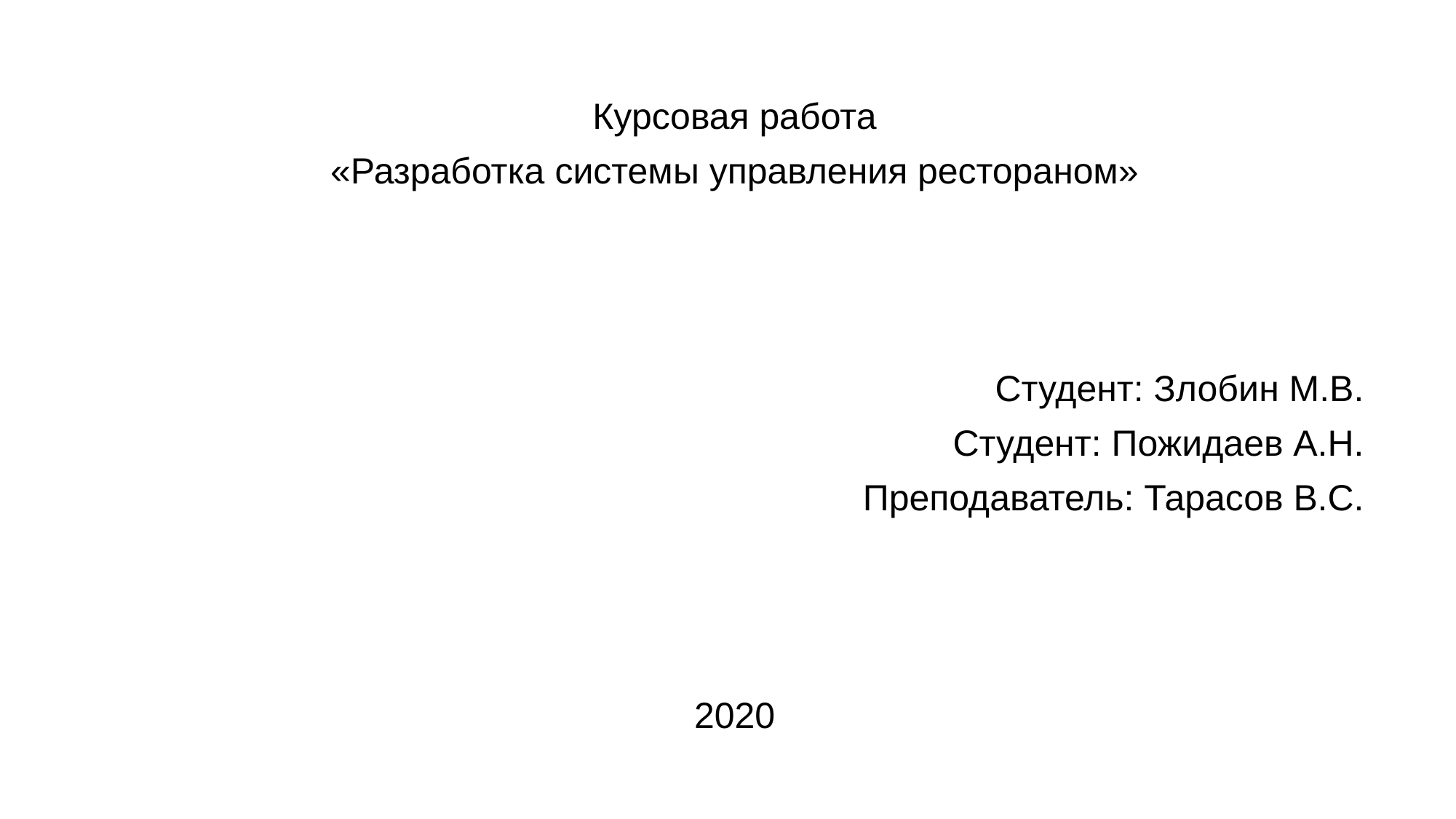

#
Курсовая работа
«Разработка системы управления рестораном»

Студент: Злобин М.В.
Студент: Пожидаев А.Н.
Преподаватель: Тарасов В.С.

2020